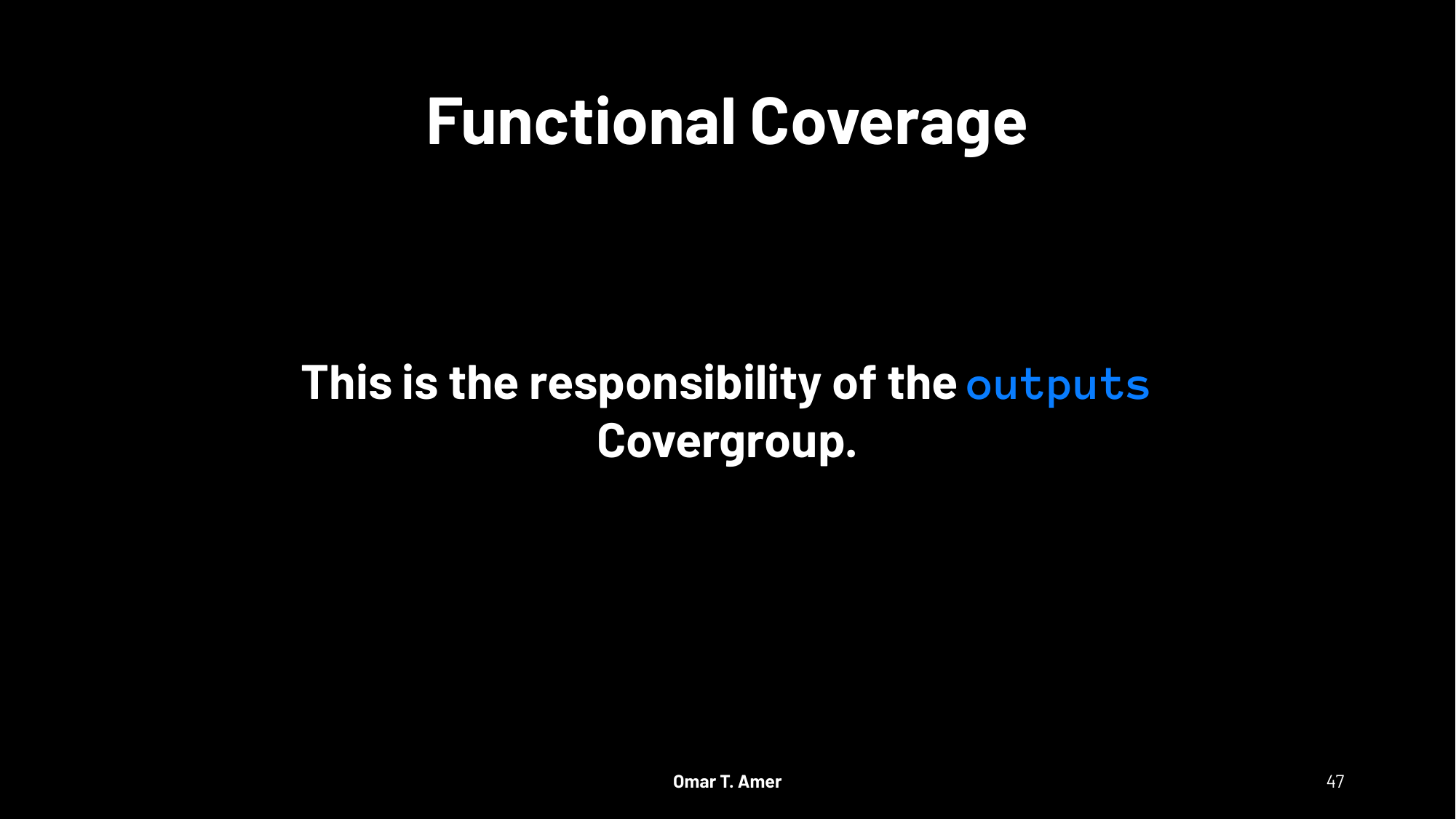

# Functional Coverage
This is the responsibility of the outputs Covergroup.
Omar T. Amer
47